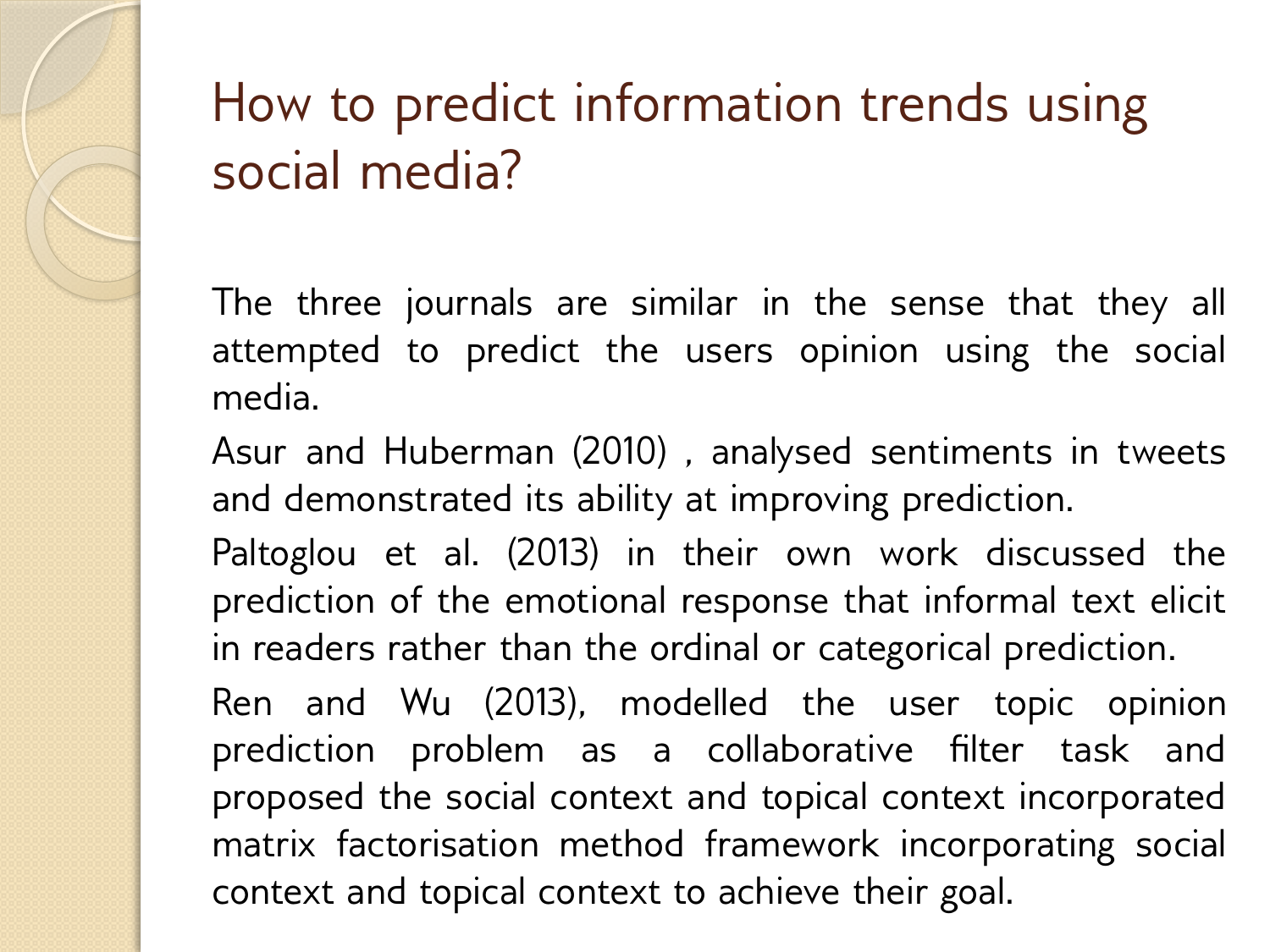

# How to predict information trends using social media?
The three journals are similar in the sense that they all attempted to predict the users opinion using the social media.
Asur and Huberman (2010) , analysed sentiments in tweets and demonstrated its ability at improving prediction.
Paltoglou et al. (2013) in their own work discussed the prediction of the emotional response that informal text elicit in readers rather than the ordinal or categorical prediction.
Ren and Wu (2013), modelled the user topic opinion prediction problem as a collaborative filter task and proposed the social context and topical context incorporated matrix factorisation method framework incorporating social context and topical context to achieve their goal.